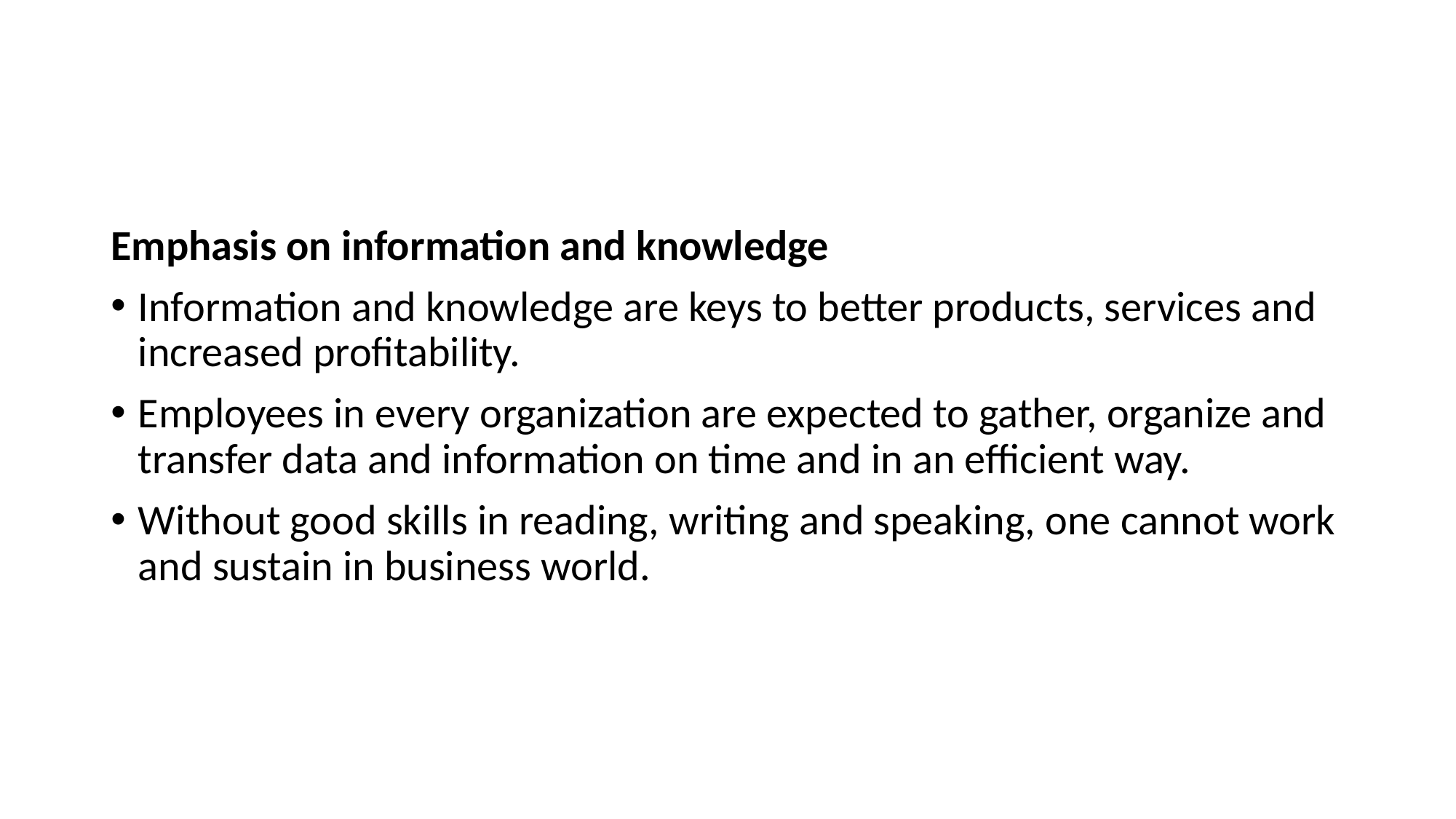

Emphasis on information and knowledge
Information and knowledge are keys to better products, services and increased profitability.
Employees in every organization are expected to gather, organize and transfer data and information on time and in an efficient way.
Without good skills in reading, writing and speaking, one cannot work and sustain in business world.